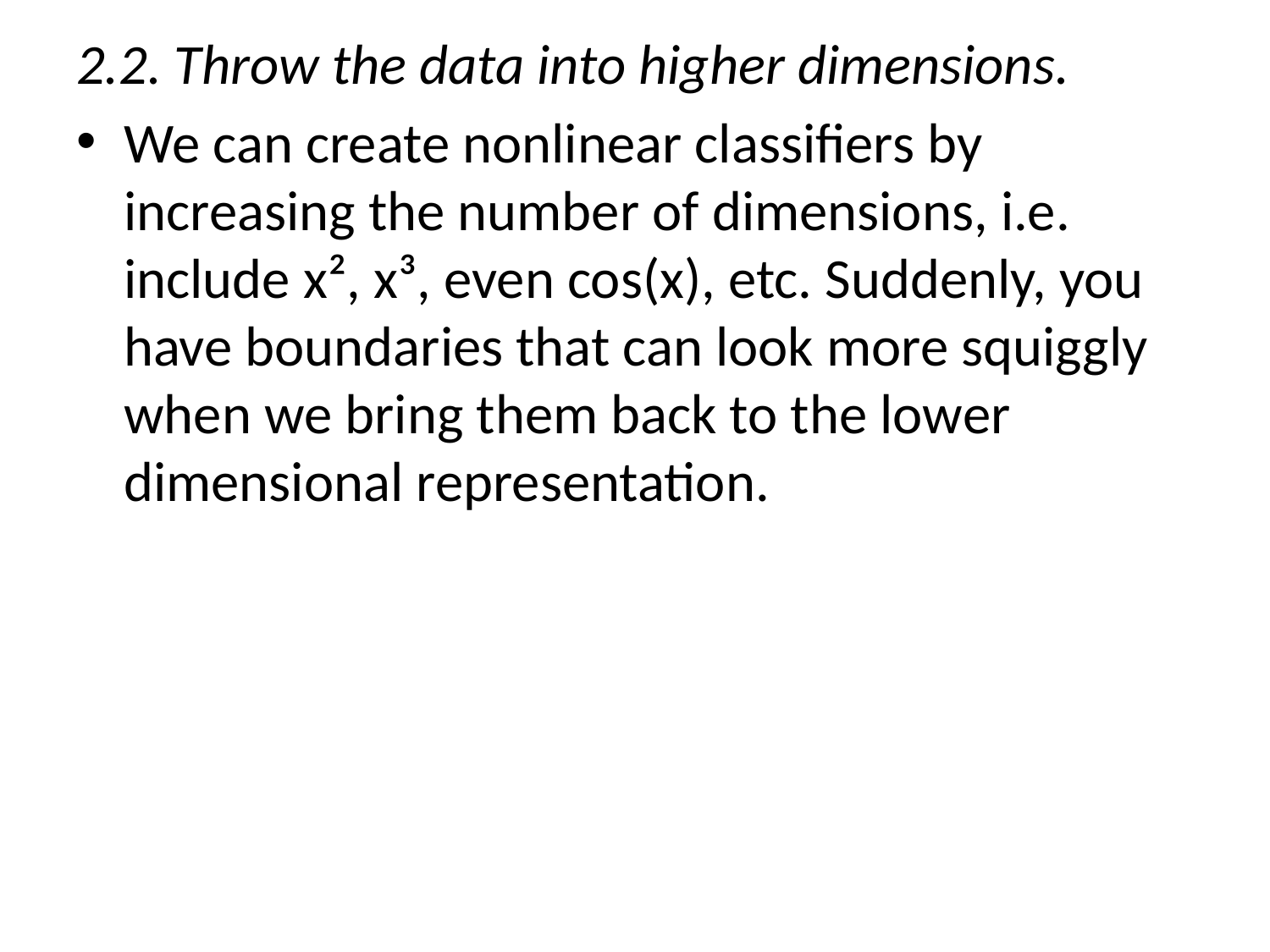

2.2. Throw the data into higher dimensions.
We can create nonlinear classifiers by increasing the number of dimensions, i.e. include x², x³, even cos(x), etc. Suddenly, you have boundaries that can look more squiggly when we bring them back to the lower dimensional representation.